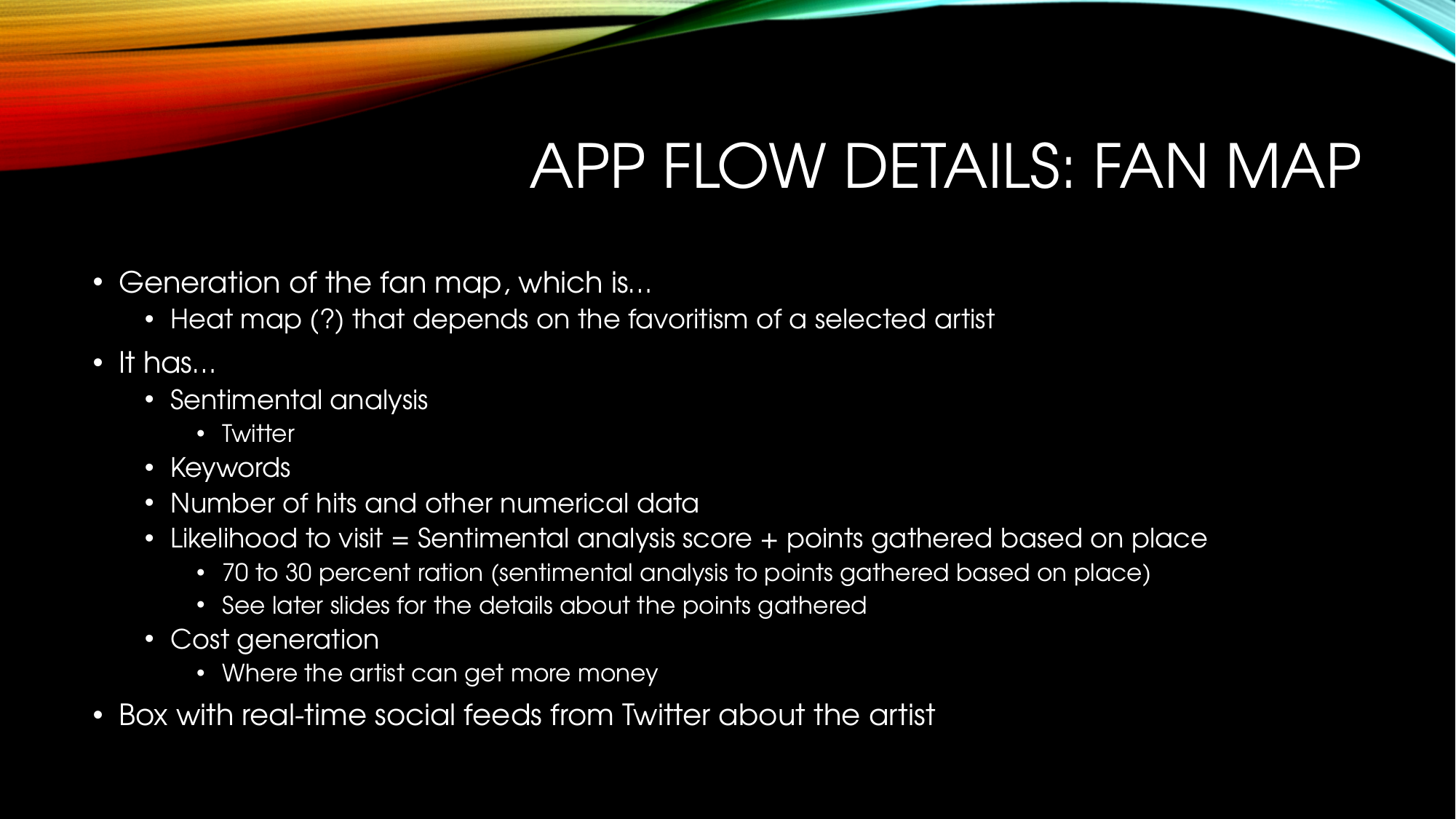

# App Flow Details: Fan Map
Generation of the fan map, which is…
Heat map (?) that depends on the favoritism of a selected artist
It has…
Sentimental analysis
Twitter
Keywords
Number of hits and other numerical data
Likelihood to visit = Sentimental analysis score + points gathered based on place
70 to 30 percent ration (sentimental analysis to points gathered based on place)
See later slides for the details about the points gathered
Cost generation
Where the artist can get more money
Box with real-time social feeds from Twitter about the artist